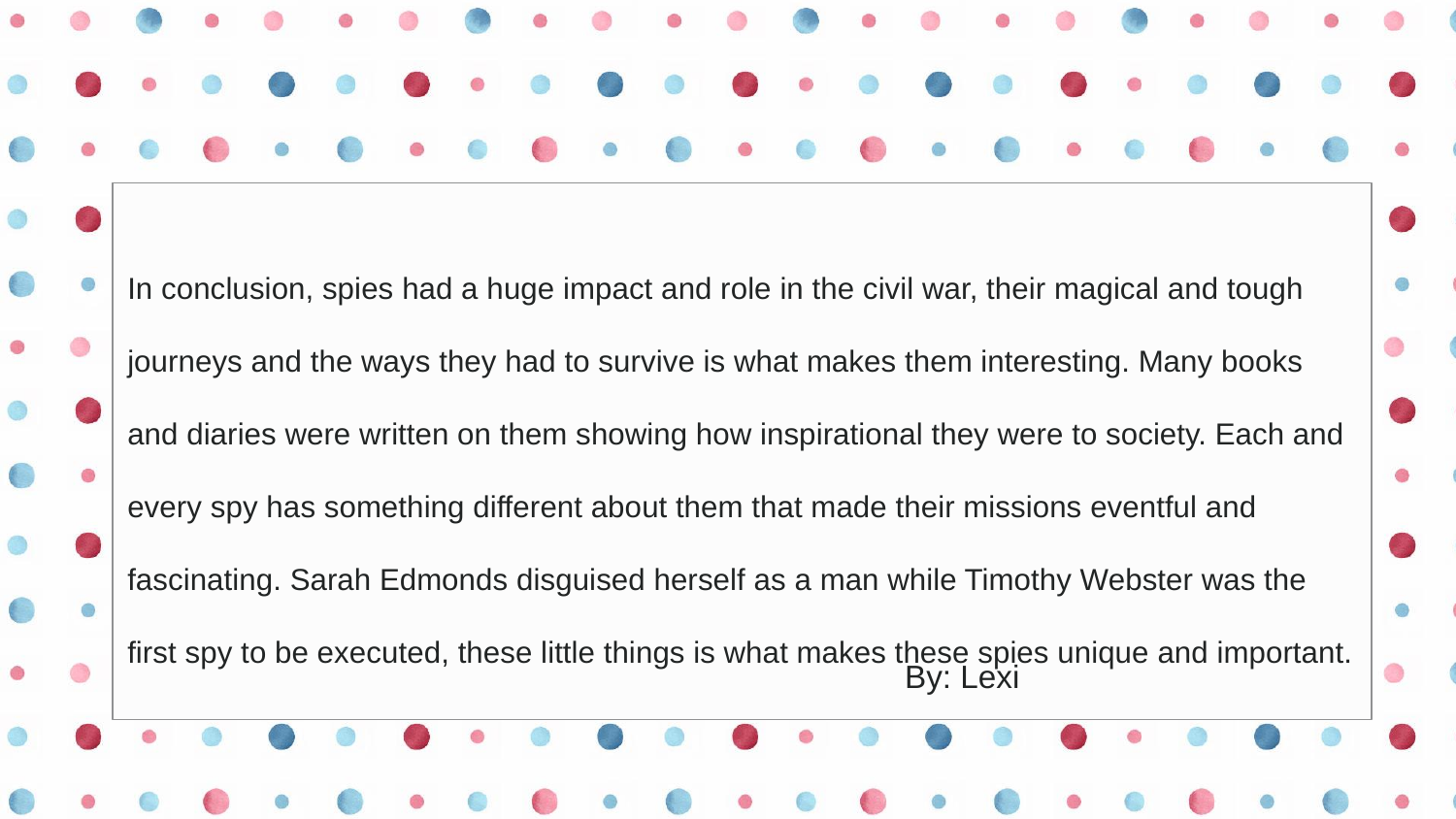

# In conclusion, spies had a huge impact and role in the civil war, their magical and tough journeys and the ways they had to survive is what makes them interesting. Many books and diaries were written on them showing how inspirational they were to society. Each and every spy has something different about them that made their missions eventful and fascinating. Sarah Edmonds disguised herself as a man while Timothy Webster was the first spy to be executed, these little things is what makes these spies unique and important.
By: Lexi